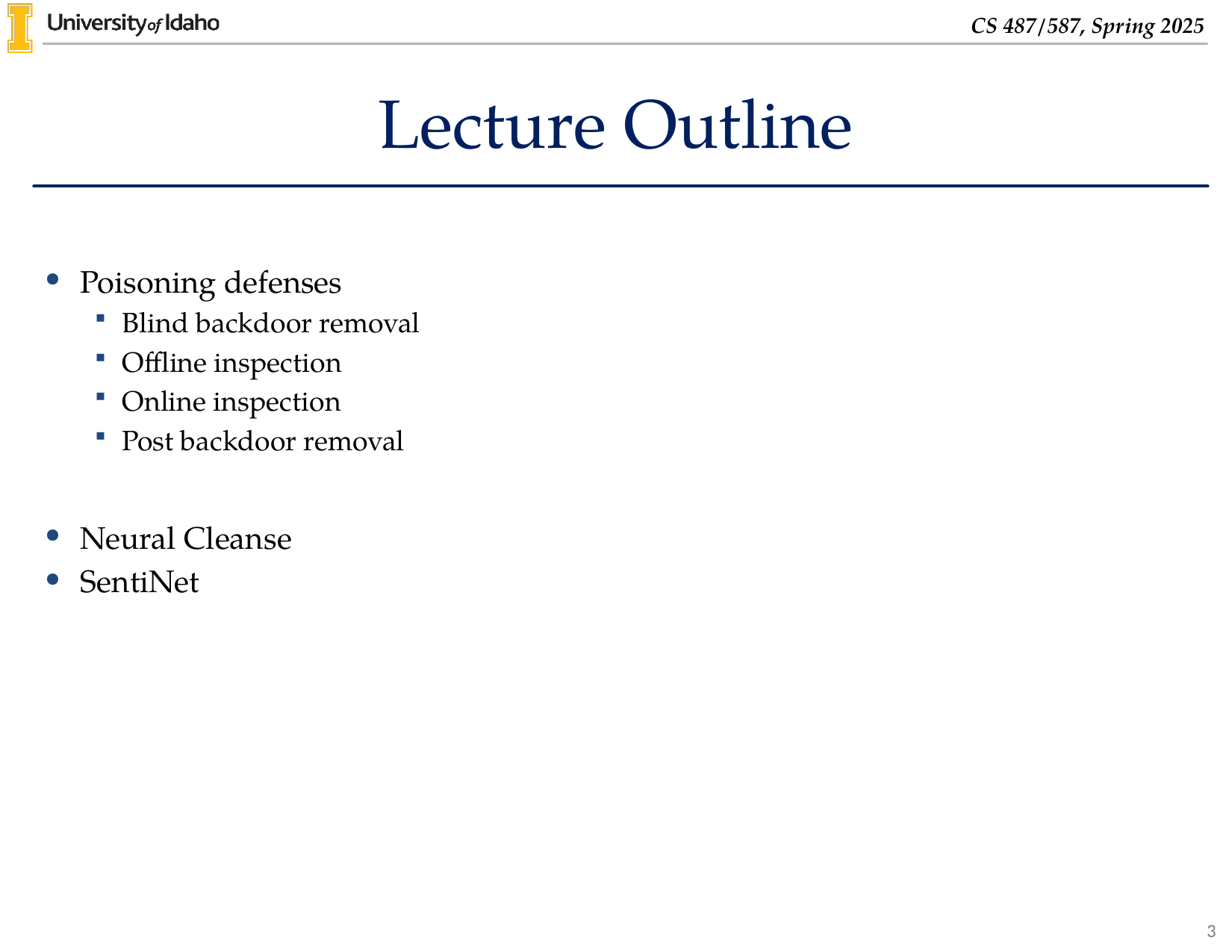

# Lecture Outline
Poisoning defenses
Blind backdoor removal
Offline inspection
Online inspection
Post backdoor removal

Neural Cleanse
SentiNet